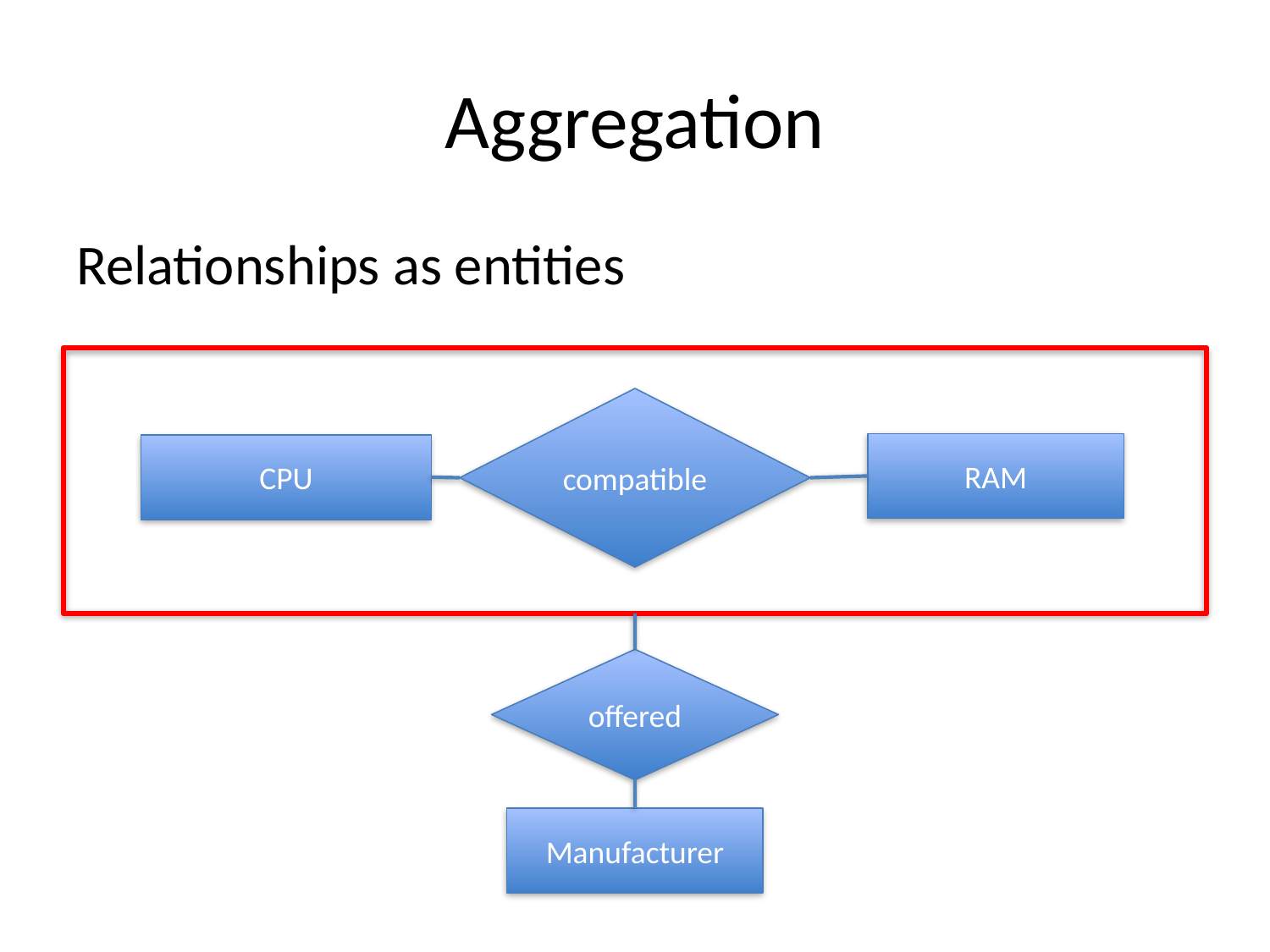

# Aggregation
Relationships as entities

compatible
RAM
CPU
offered
Manufacturer